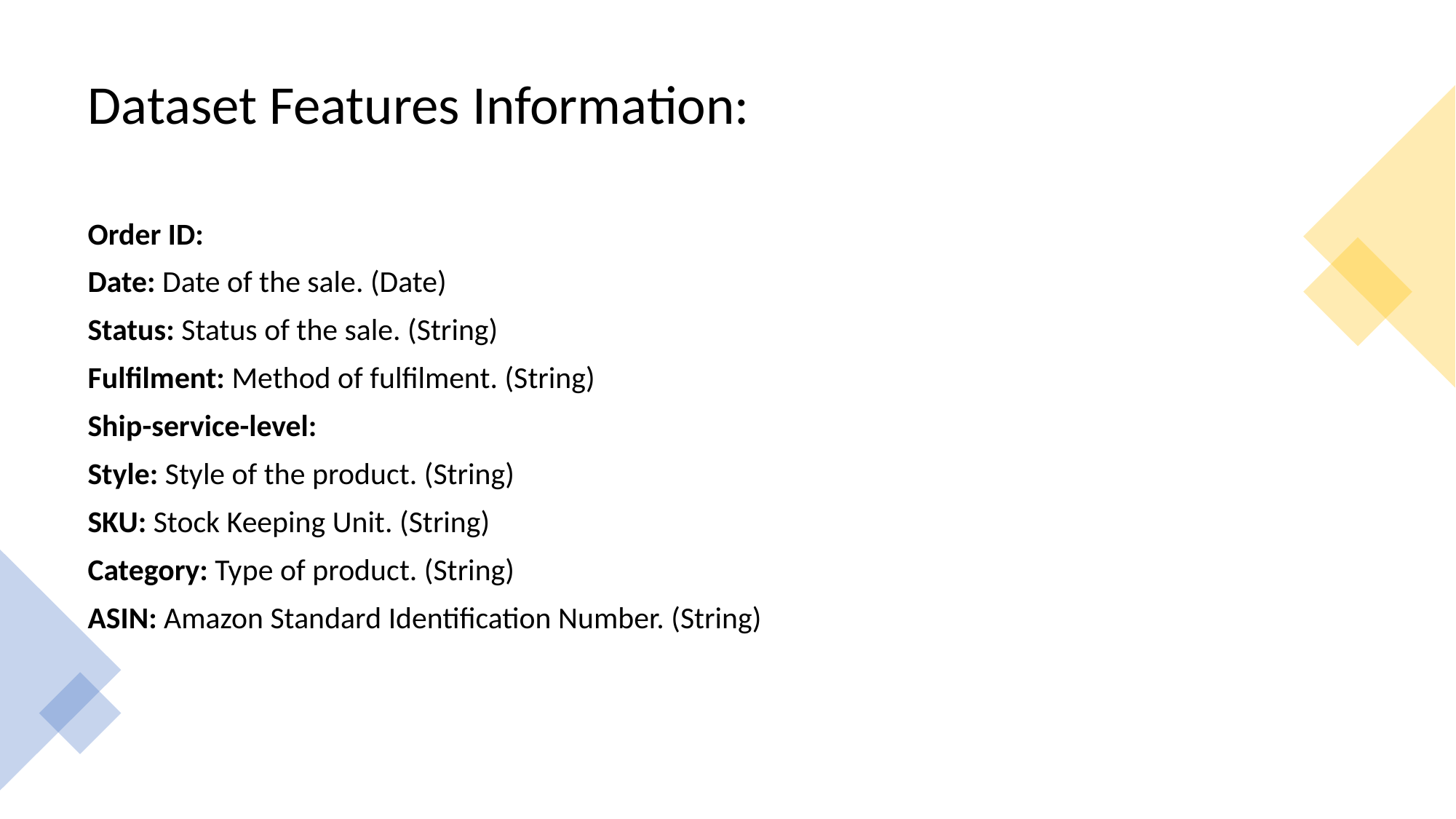

# Dataset Features Information:

Order ID:
Date: Date of the sale. (Date)
Status: Status of the sale. (String)
Fulfilment: Method of fulfilment. (String)
Ship-service-level:
Style: Style of the product. (String)
SKU: Stock Keeping Unit. (String)
Category: Type of product. (String)
ASIN: Amazon Standard Identification Number. (String)